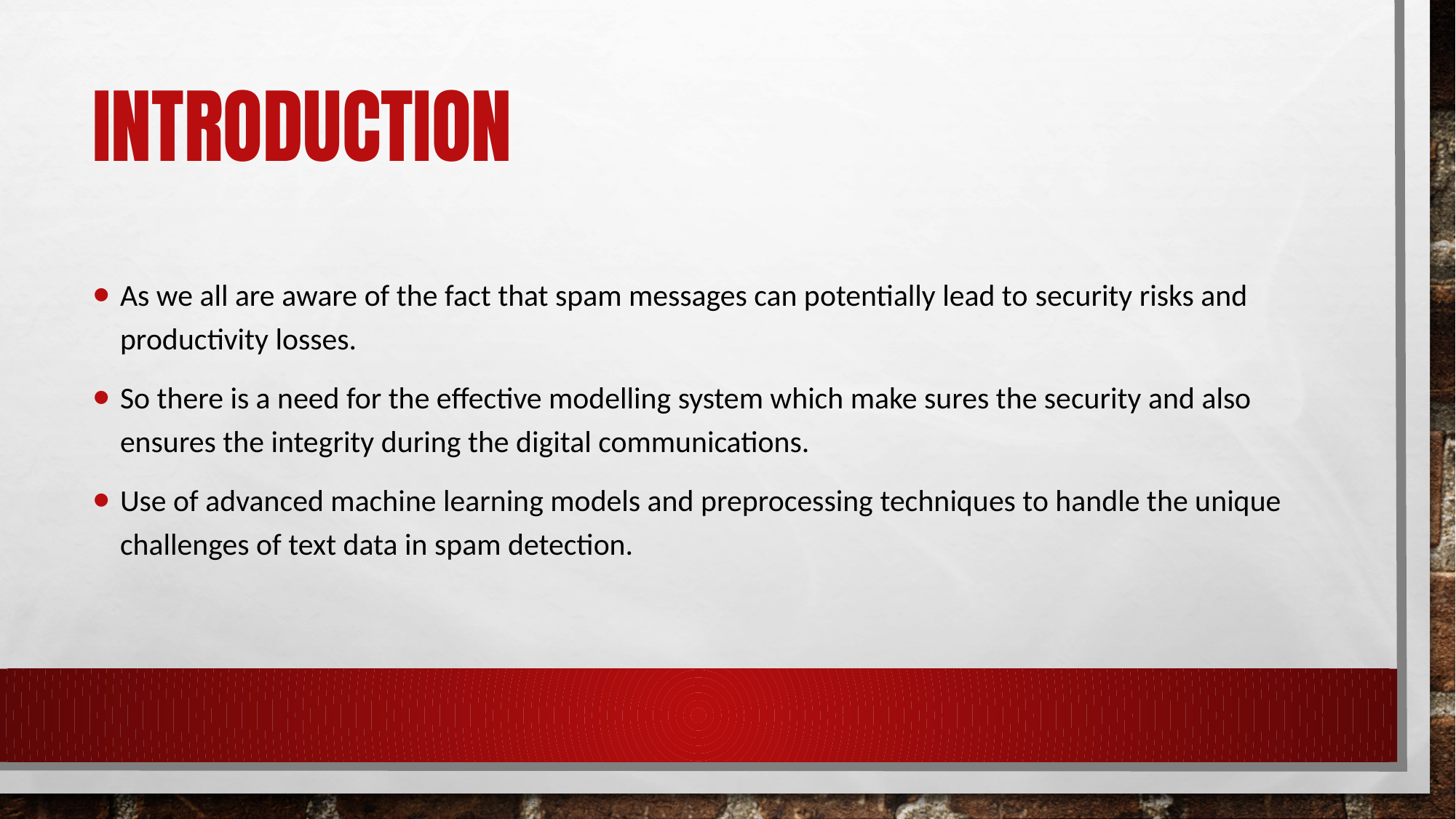

# Introduction
As we all are aware of the fact that spam messages can potentially lead to security risks and productivity losses.
So there is a need for the effective modelling system which make sures the security and also ensures the integrity during the digital communications.
Use of advanced machine learning models and preprocessing techniques to handle the unique challenges of text data in spam detection.